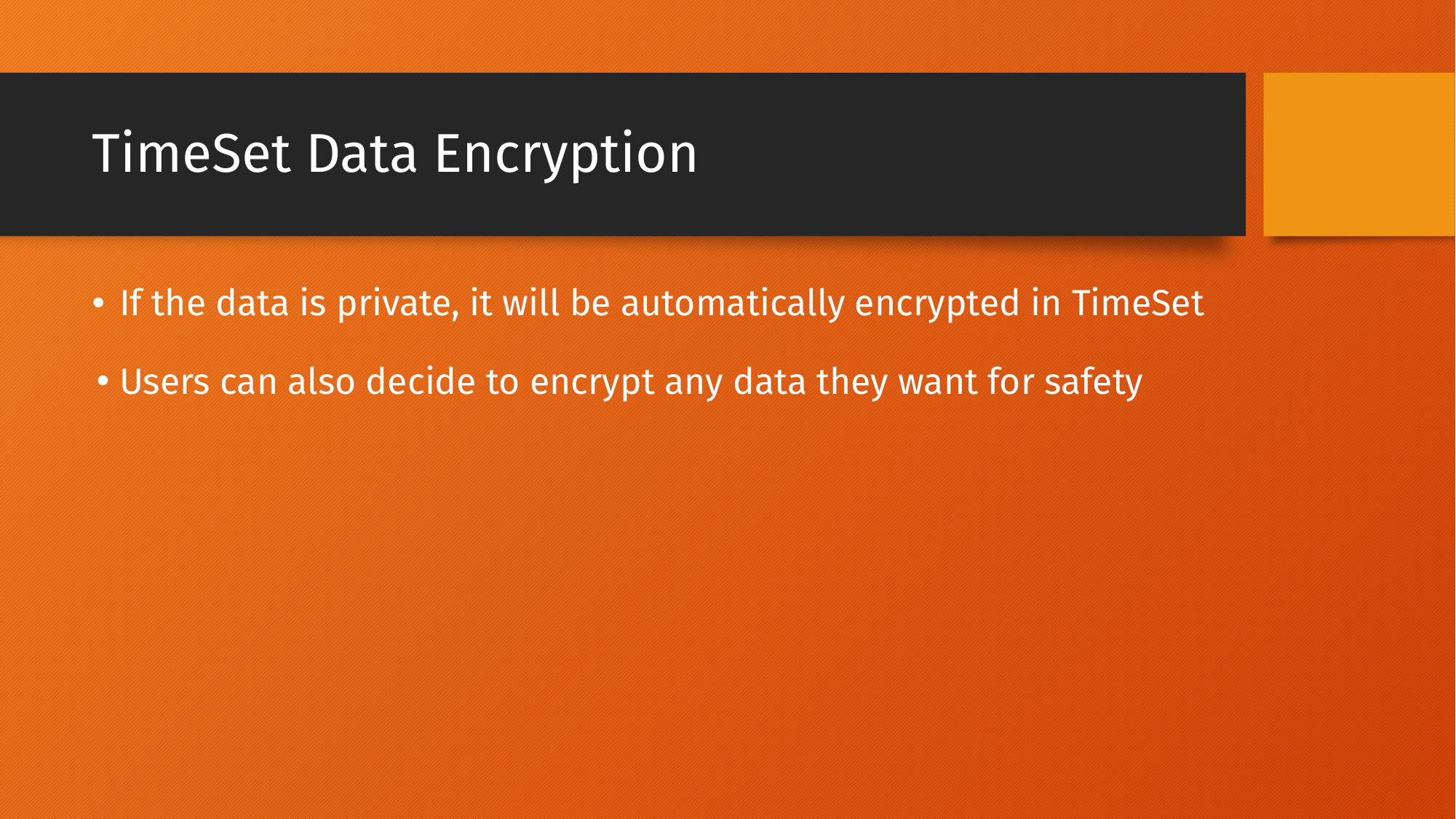

# TimeSet Data Encryption
If the data is private, it will be automatically encrypted in TimeSet

Users can also decide to encrypt any data they want for safety